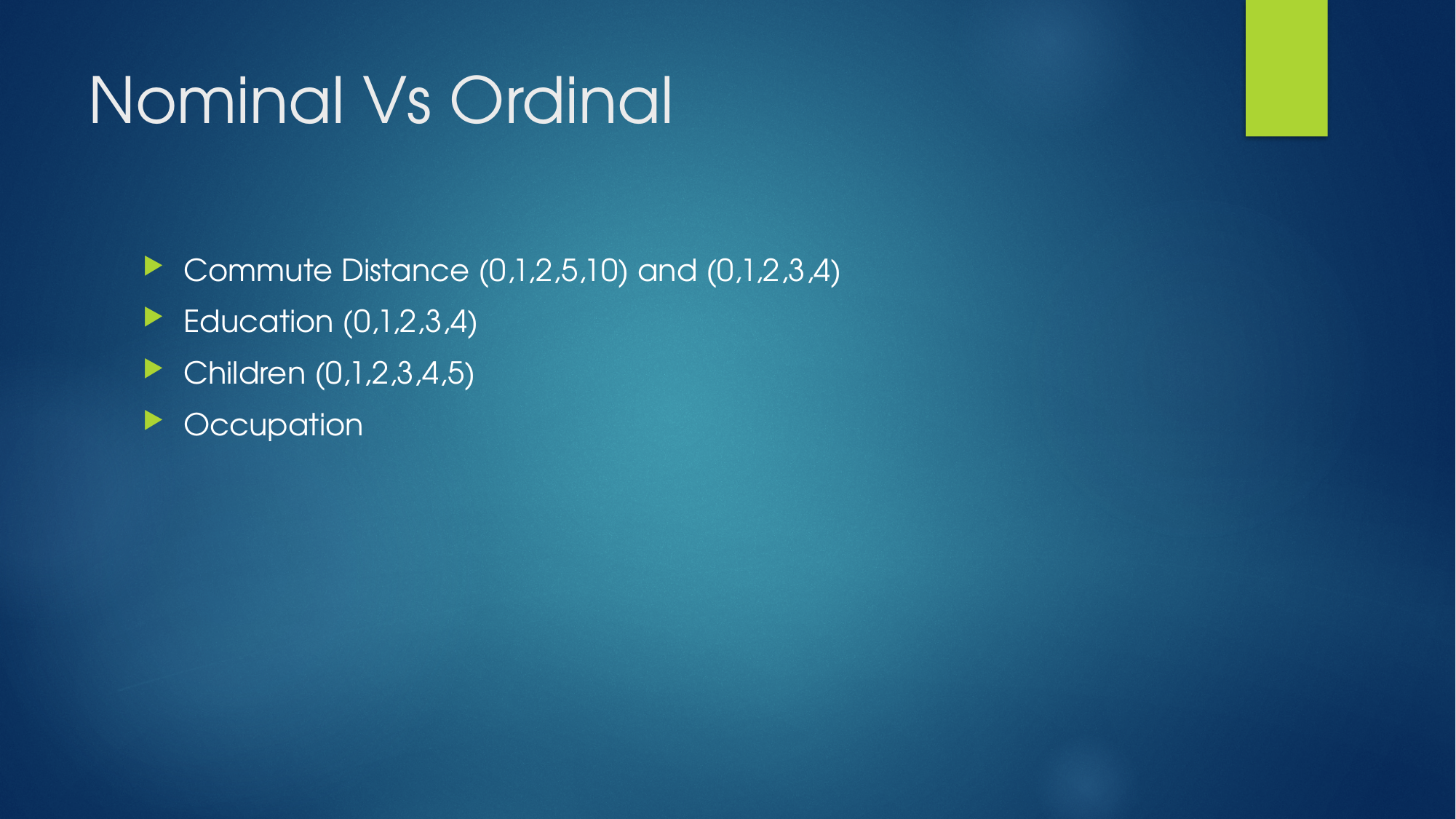

# Nominal Vs Ordinal
Commute Distance (0,1,2,5,10) and (0,1,2,3,4)
Education (0,1,2,3,4)
Children (0,1,2,3,4,5)
Occupation